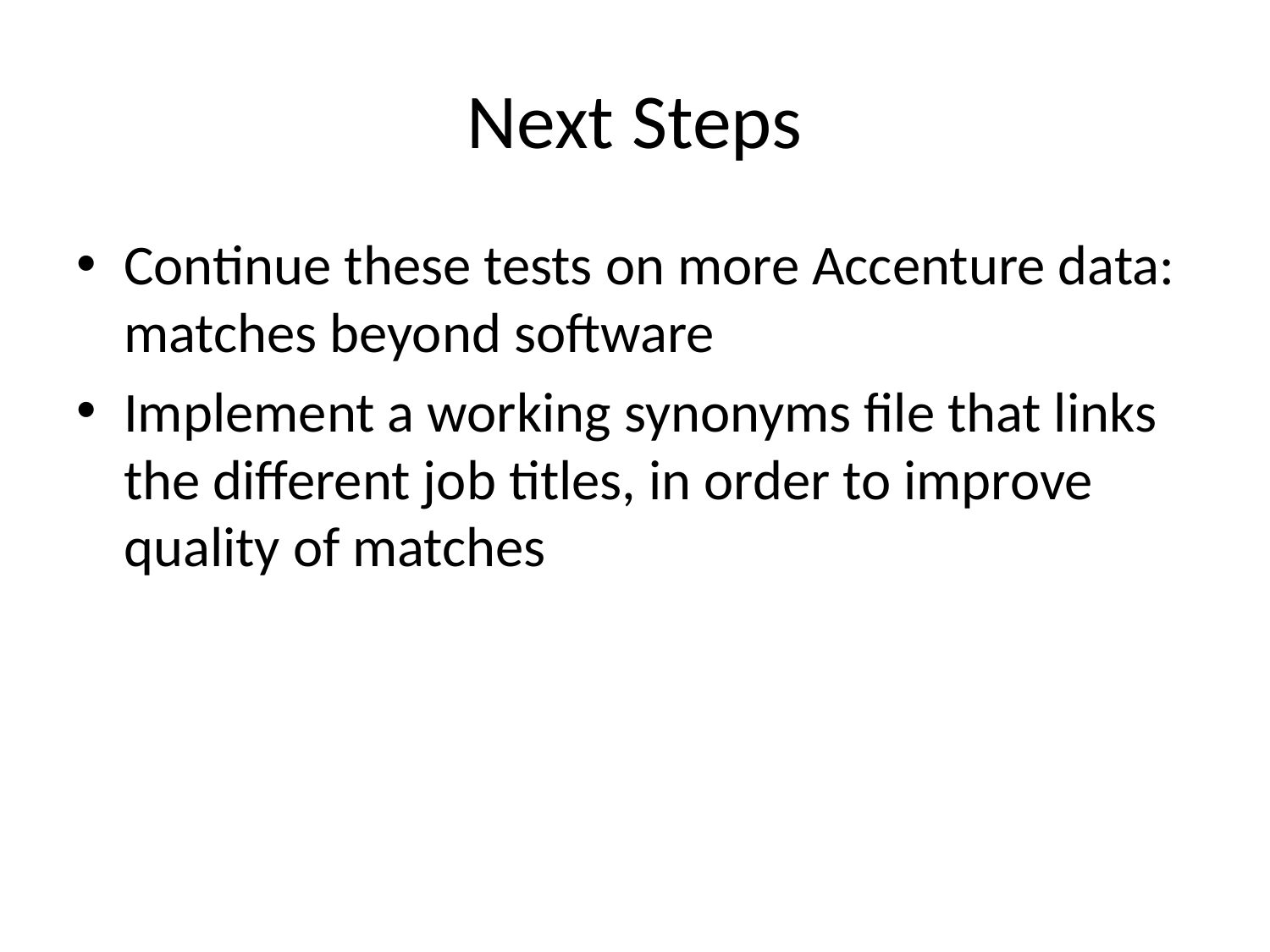

# Next Steps
Continue these tests on more Accenture data: matches beyond software
Implement a working synonyms file that links the different job titles, in order to improve quality of matches